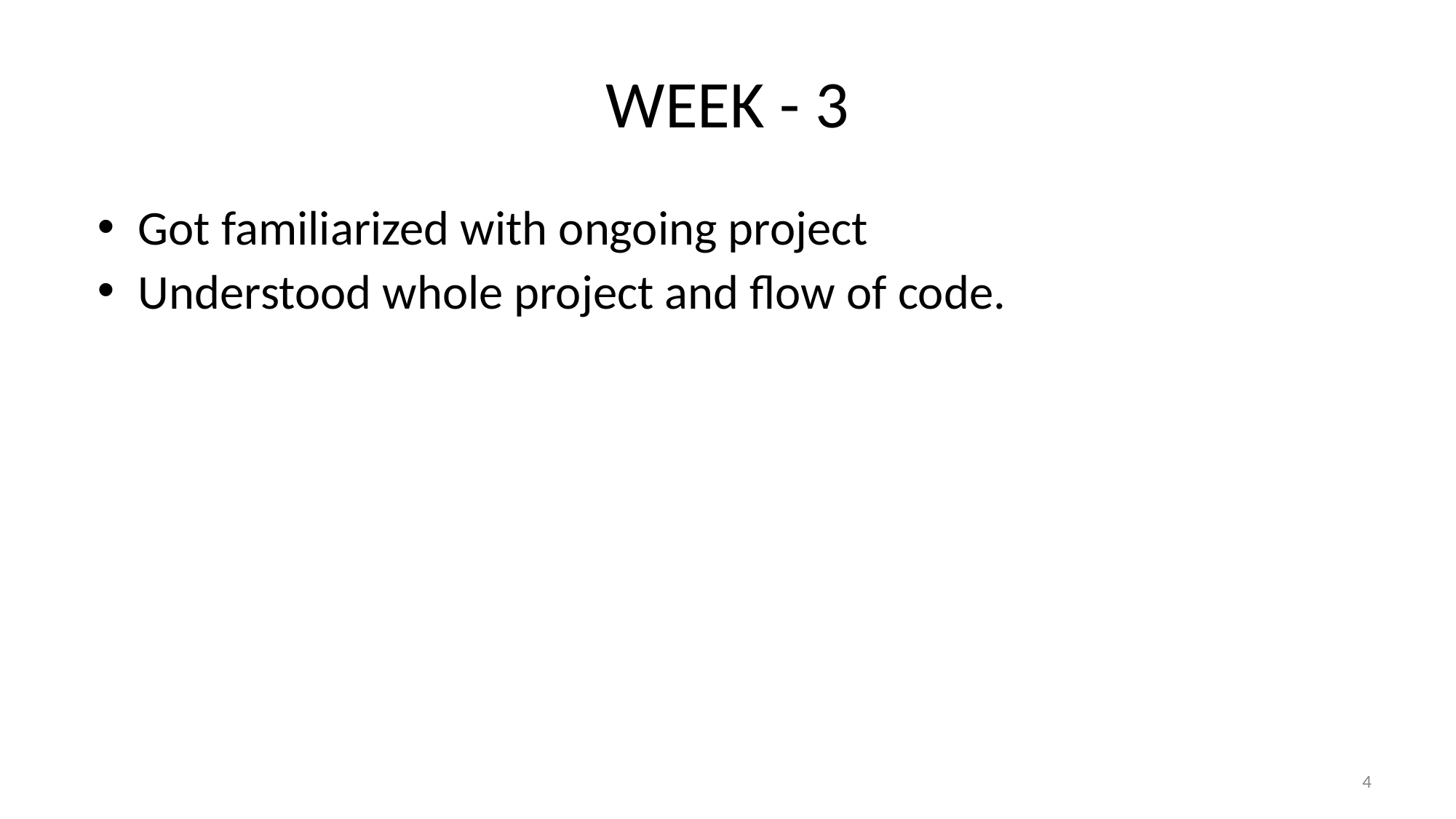

# WEEK - 3
Got familiarized with ongoing project
Understood whole project and flow of code.
4